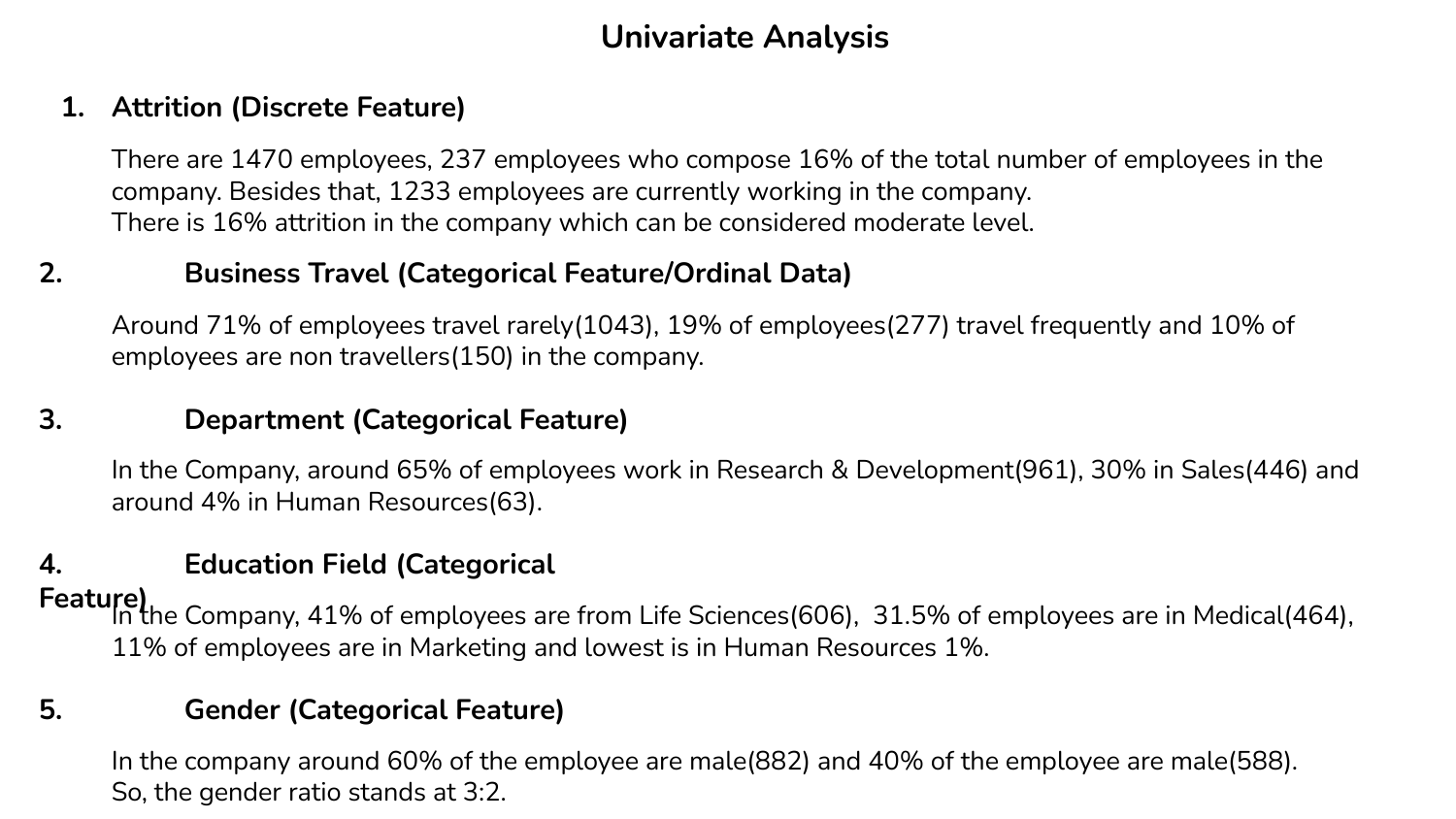

Univariate Analysis
Attrition (Discrete Feature)
There are 1470 employees, 237 employees who compose 16% of the total number of employees in the company. Besides that, 1233 employees are currently working in the company.
There is 16% attrition in the company which can be considered moderate level.
2.	Business Travel (Categorical Feature/Ordinal Data)
Around 71% of employees travel rarely(1043), 19% of employees(277) travel frequently and 10% of employees are non travellers(150) in the company.
3.	Department (Categorical Feature)
In the Company, around 65% of employees work in Research & Development(961), 30% in Sales(446) and around 4% in Human Resources(63).
4.	Education Field (Categorical Feature)
In the Company, 41% of employees are from Life Sciences(606),  31.5% of employees are in Medical(464), 11% of employees are in Marketing and lowest is in Human Resources 1%.
5.	Gender (Categorical Feature)
In the company around 60% of the employee are male(882) and 40% of the employee are male(588).
So, the gender ratio stands at 3:2.